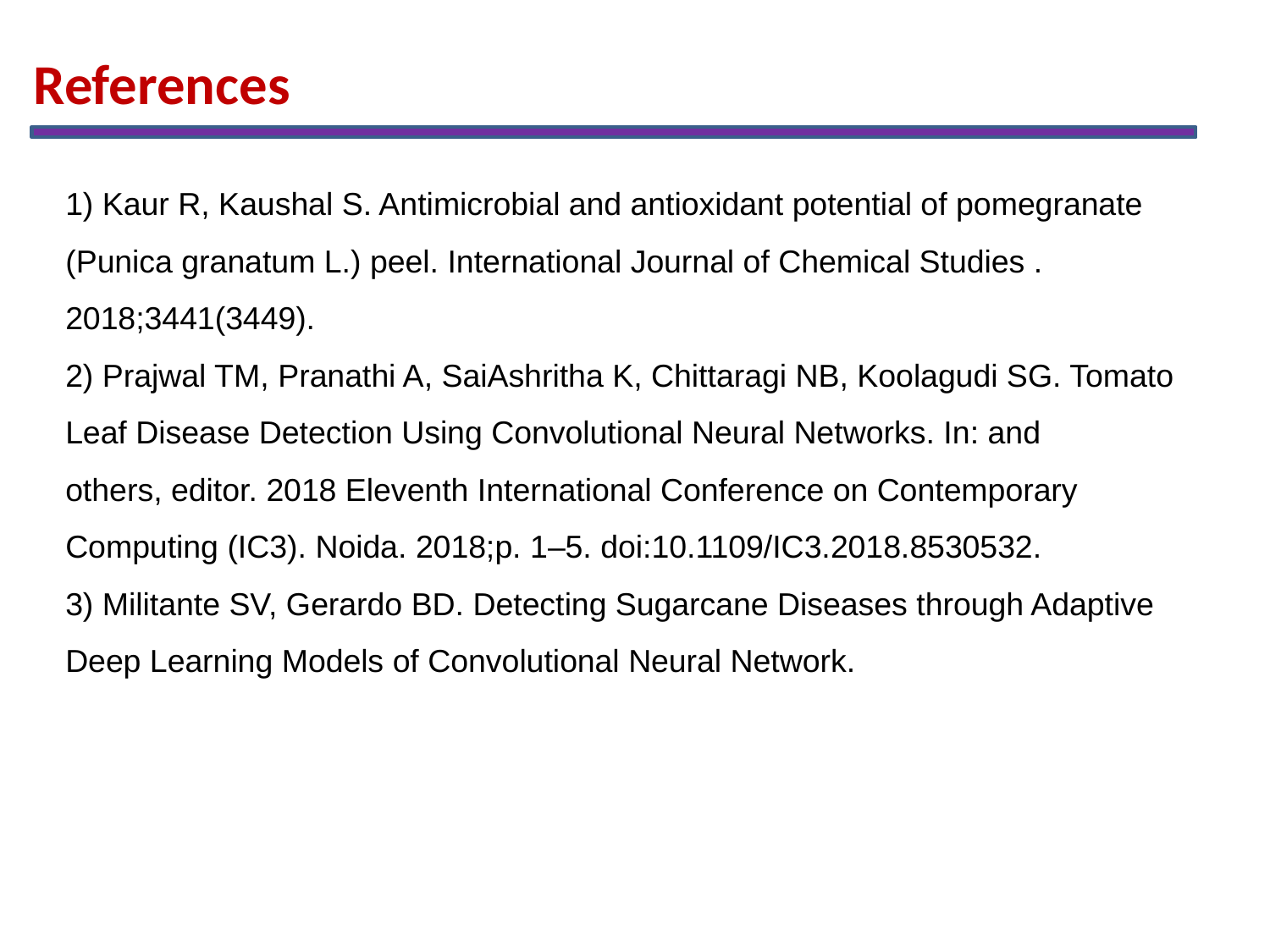

References

1) Kaur R, Kaushal S. Antimicrobial and antioxidant potential of pomegranate (Punica granatum L.) peel. International Journal of Chemical Studies . 2018;3441(3449).
2) Prajwal TM, Pranathi A, SaiAshritha K, Chittaragi NB, Koolagudi SG. Tomato Leaf Disease Detection Using Convolutional Neural Networks. In: and
others, editor. 2018 Eleventh International Conference on Contemporary Computing (IC3). Noida. 2018;p. 1–5. doi:10.1109/IC3.2018.8530532.
3) Militante SV, Gerardo BD. Detecting Sugarcane Diseases through Adaptive Deep Learning Models of Convolutional Neural Network.